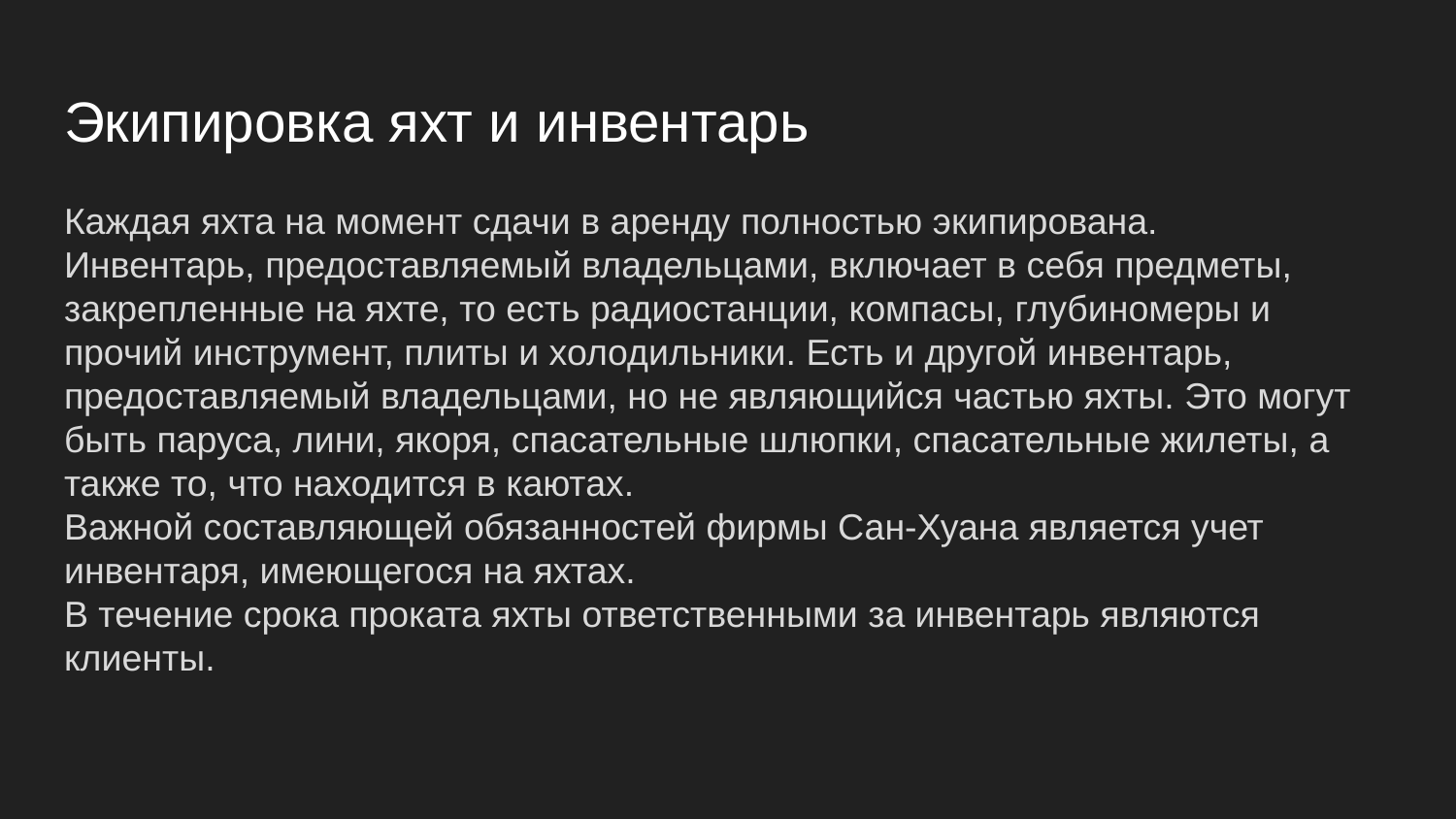

# Экипировка яхт и инвентарь
Каждая яхта на момент сдачи в аренду полностью экипирована.
Инвентарь, предоставляемый владельцами, включает в себя предметы, закрепленные на яхте, то есть радиостанции, компасы, глубиномеры и прочий инструмент, плиты и холодильники. Есть и другой инвентарь, предоставляемый владельцами, но не являющийся частью яхты. Это могут быть паруса, лини, якоря, спасательные шлюпки, спасательные жилеты, а также то, что находится в каютах.
Важной составляющей обязанностей фирмы Сан-Хуана является учет инвентаря, имеющегося на яхтах.
В течение срока проката яхты ответственными за инвентарь являются клиенты.